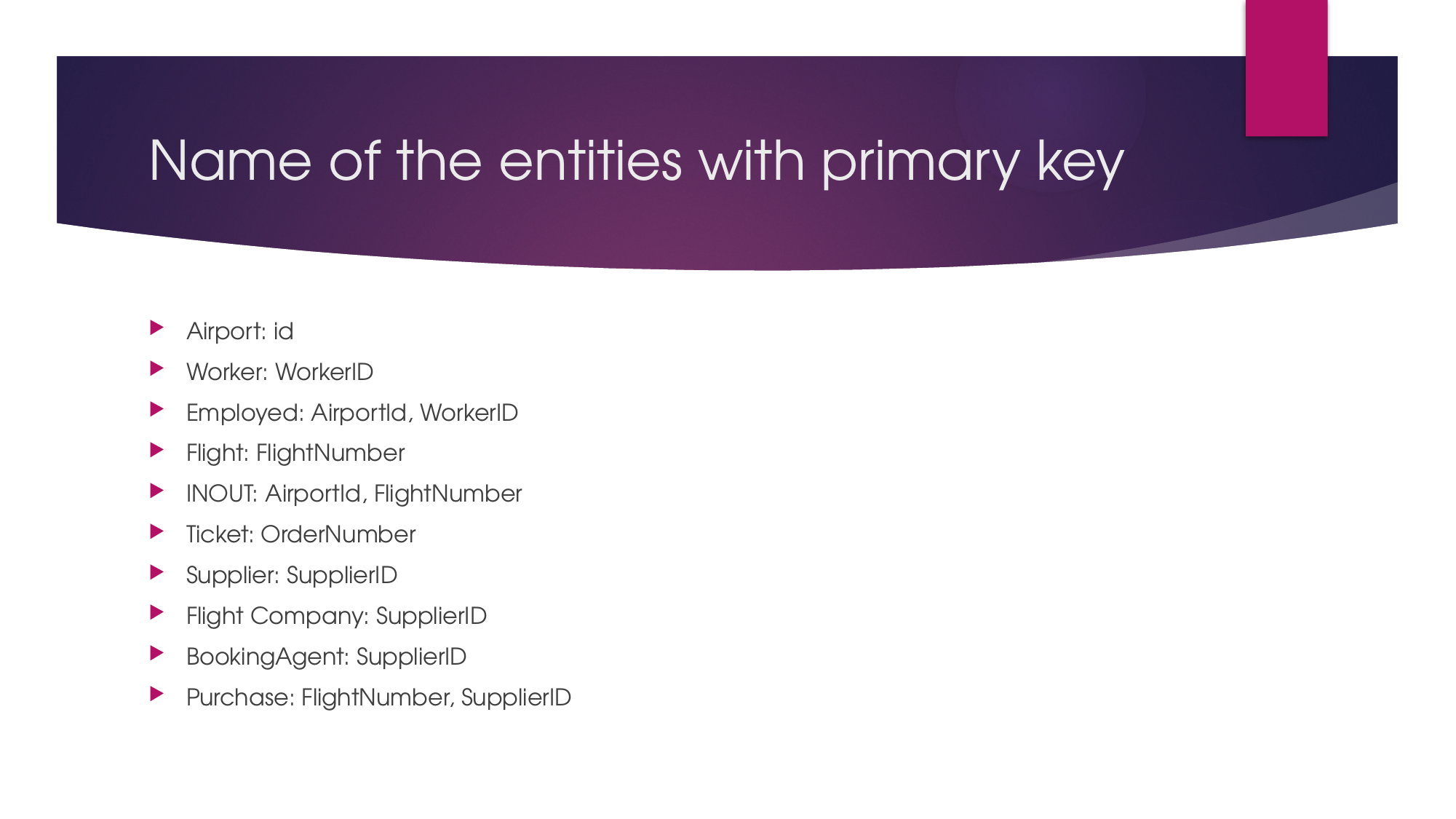

# Name of the entities with primary key
Airport: id
Worker: WorkerID
Employed: AirportId, WorkerID
Flight: FlightNumber
INOUT: AirportId, FlightNumber
Ticket: OrderNumber
Supplier: SupplierID
Flight Company: SupplierID
BookingAgent: SupplierID
Purchase: FlightNumber, SupplierID